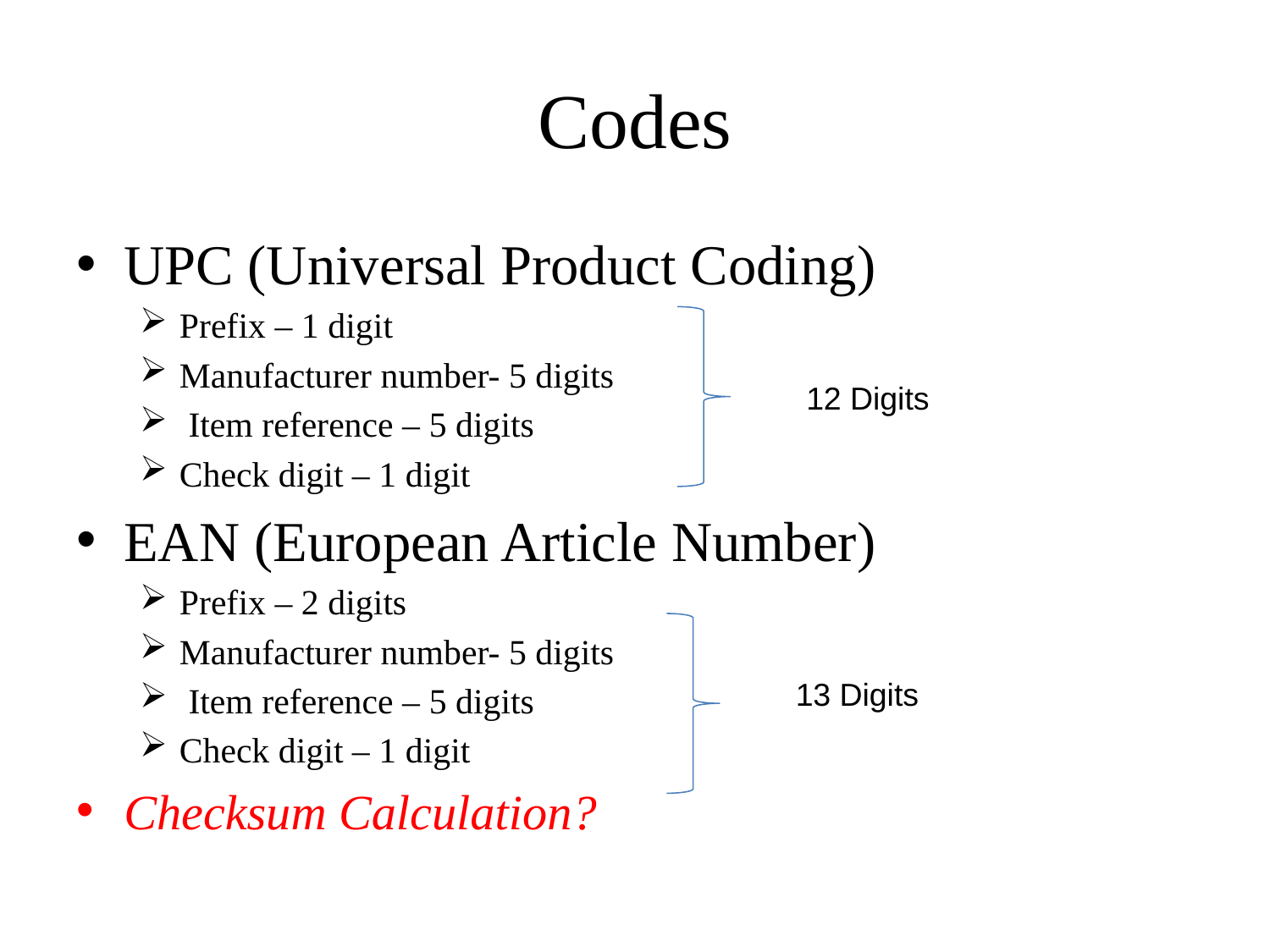

# Codes
UPC (Universal Product Coding)
Prefix – 1 digit
Manufacturer number- 5 digits
 Item reference – 5 digits
Check digit – 1 digit
EAN (European Article Number)
Prefix – 2 digits
Manufacturer number- 5 digits
 Item reference – 5 digits
Check digit – 1 digit
Checksum Calculation?

12 Digits

13 Digits